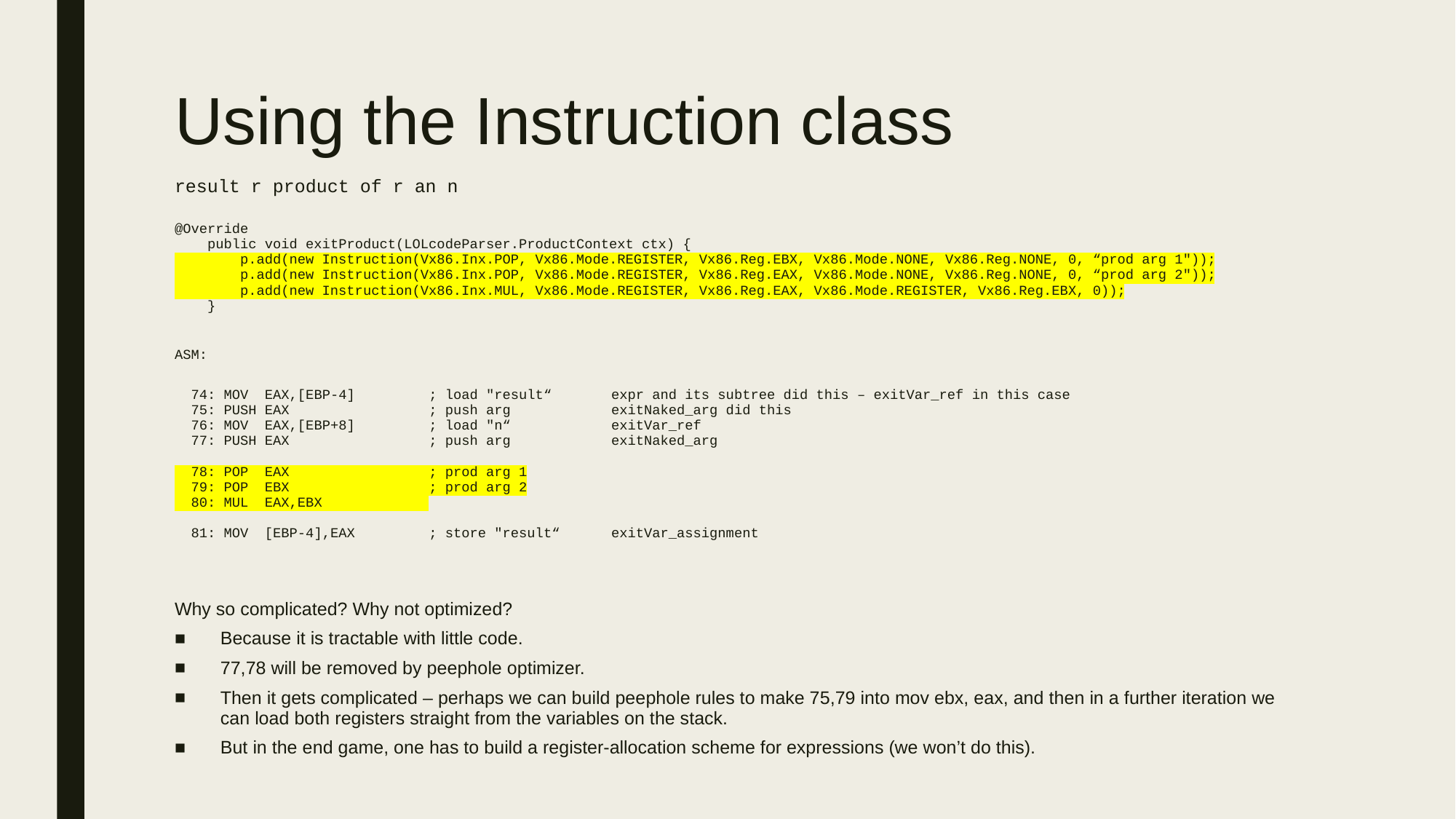

# Using the Instruction class
result r product of r an n

@Override
    public void exitProduct(LOLcodeParser.ProductContext ctx) {
        p.add(new Instruction(Vx86.Inx.POP, Vx86.Mode.REGISTER, Vx86.Reg.EBX, Vx86.Mode.NONE, Vx86.Reg.NONE, 0, “prod arg 1"));
        p.add(new Instruction(Vx86.Inx.POP, Vx86.Mode.REGISTER, Vx86.Reg.EAX, Vx86.Mode.NONE, Vx86.Reg.NONE, 0, “prod arg 2"));
        p.add(new Instruction(Vx86.Inx.MUL, Vx86.Mode.REGISTER, Vx86.Reg.EAX, Vx86.Mode.REGISTER, Vx86.Reg.EBX, 0));
    }

ASM:

  74: MOV  EAX,[EBP-4]         ; load "result“	expr and its subtree did this – exitVar_ref in this case
  75: PUSH EAX                 ; push arg	exitNaked_arg did this
  76: MOV  EAX,[EBP+8]         ; load "n“	exitVar_ref
  77: PUSH EAX                 ; push arg	exitNaked_arg

  78: POP  EAX                 ; prod arg 1
  79: POP  EBX                 ; prod arg 2
  80: MUL  EAX,EBX

  81: MOV  [EBP-4],EAX         ; store "result“	exitVar_assignment

Why so complicated? Why not optimized?
Because it is tractable with little code.
77,78 will be removed by peephole optimizer.
Then it gets complicated – perhaps we can build peephole rules to make 75,79 into mov ebx, eax, and then in a further iteration we can load both registers straight from the variables on the stack.
But in the end game, one has to build a register-allocation scheme for expressions (we won’t do this).